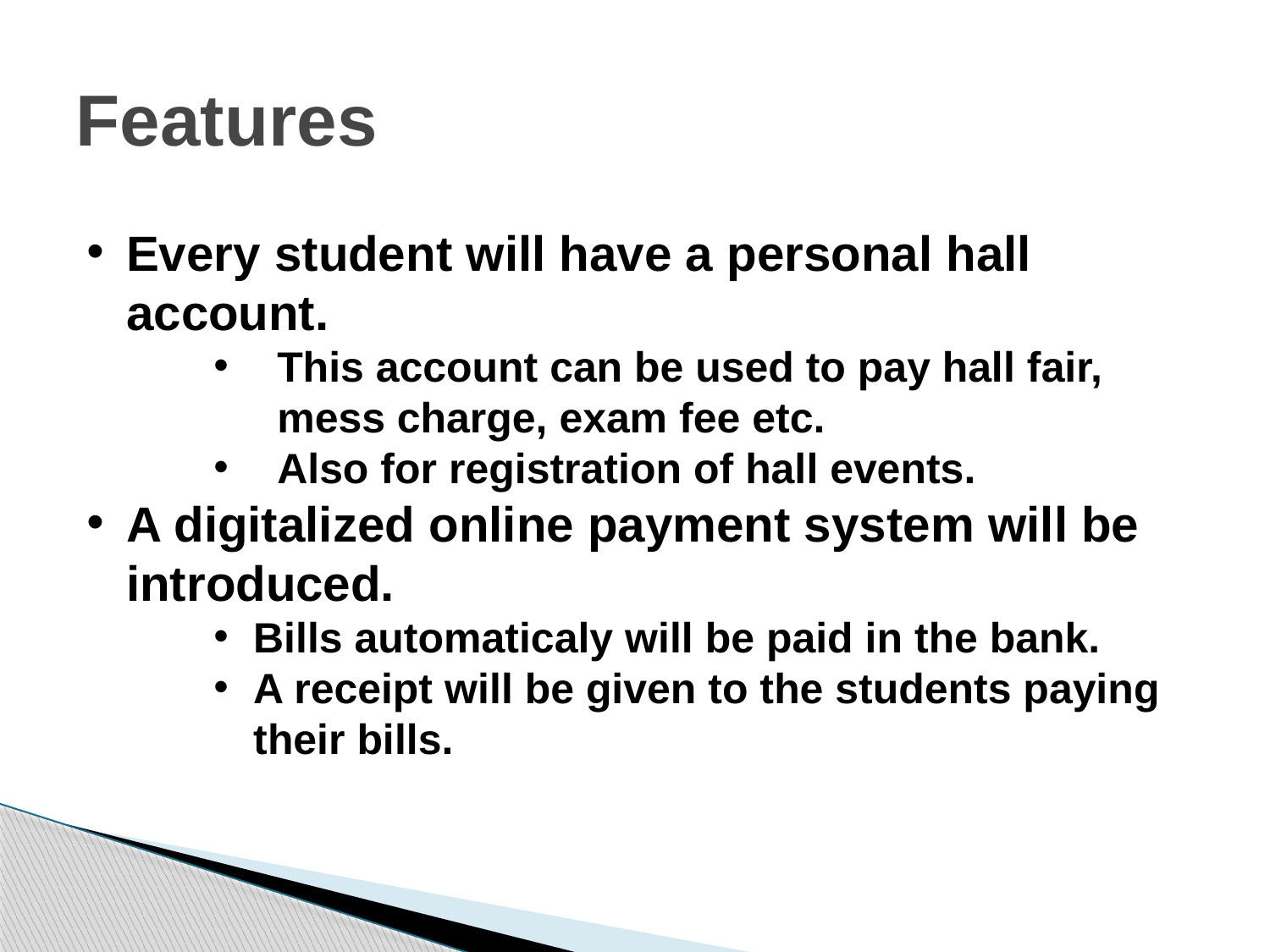

# Features
Every student will have a personal hall account.
This account can be used to pay hall fair, mess charge, exam fee etc.
Also for registration of hall events.
A digitalized online payment system will be introduced.
Bills automaticaly will be paid in the bank.
A receipt will be given to the students paying   their bills.